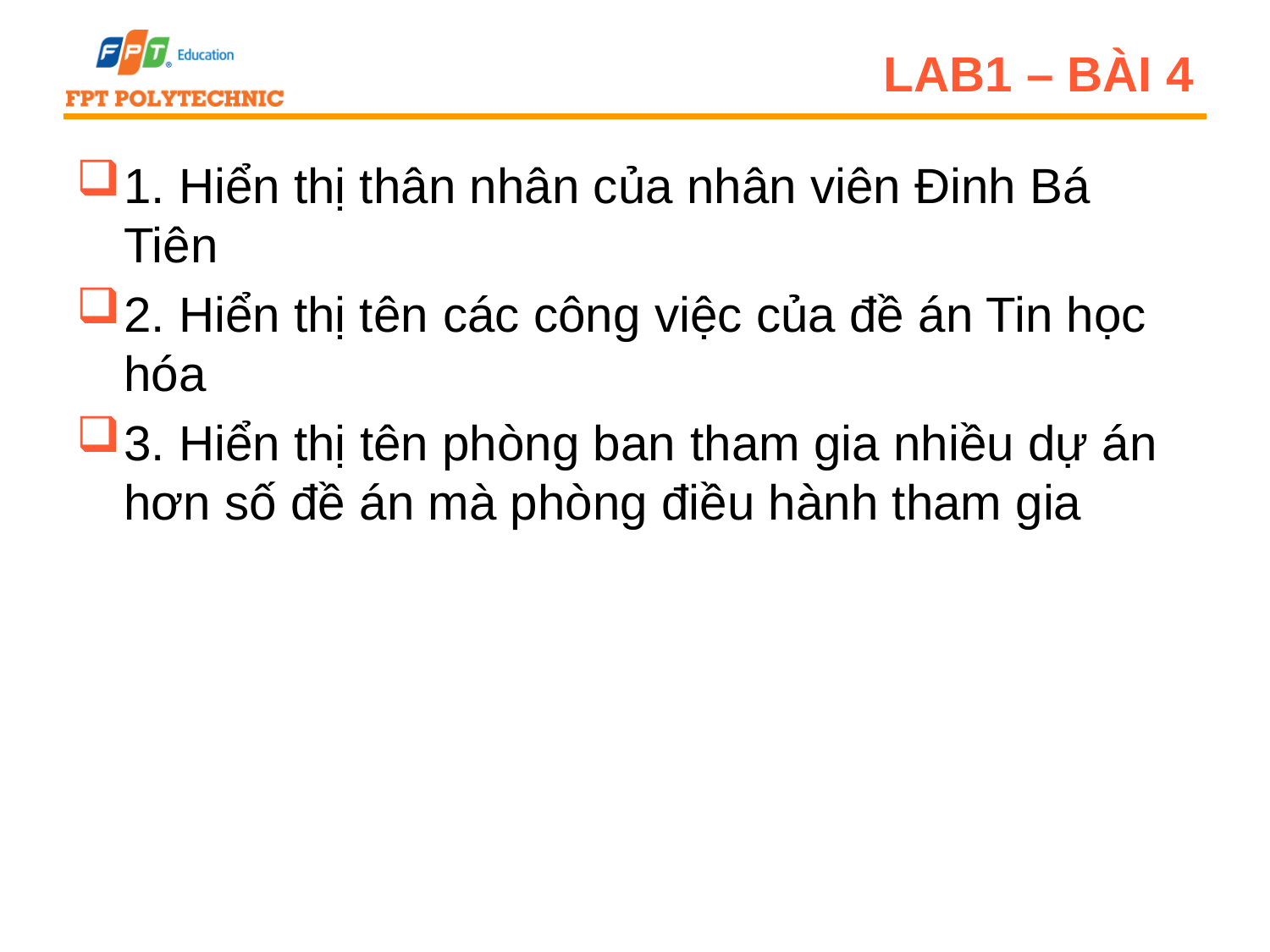

# LAB1 – BÀI 4
1. Hiển thị thân nhân của nhân viên Đinh Bá Tiên
2. Hiển thị tên các công việc của đề án Tin học hóa
3. Hiển thị tên phòng ban tham gia nhiều dự án hơn số đề án mà phòng điều hành tham gia